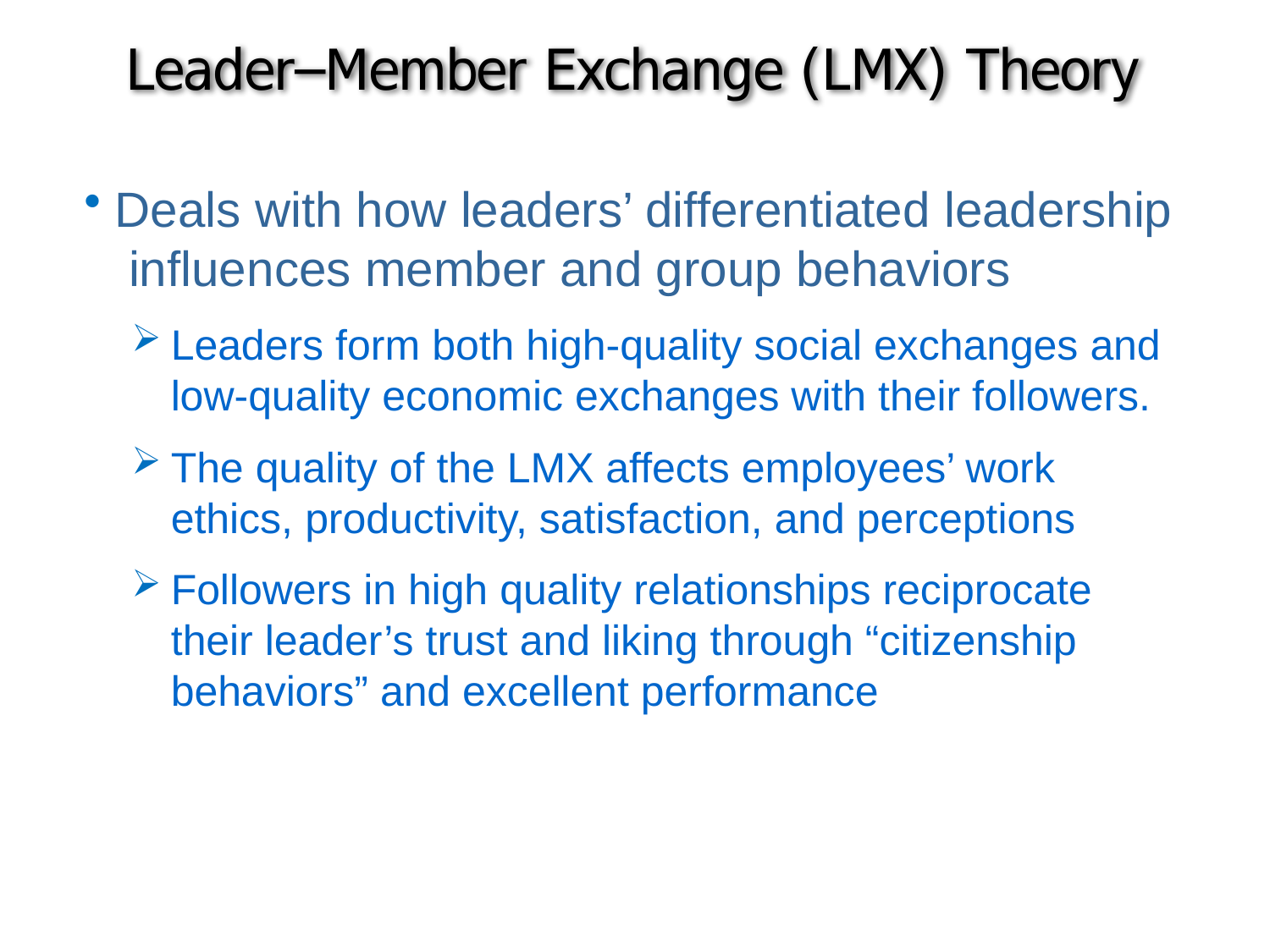

# Leader–Member Exchange (LMX) Theory
Deals with how leaders’ differentiated leadership  influences member and group behaviors
Leaders form both high-quality social exchanges and low-quality economic exchanges with their followers.
The quality of the LMX affects employees’ work ethics, productivity, satisfaction, and perceptions
Followers in high quality relationships reciprocate their leader’s trust and liking through “citizenship behaviors” and excellent performance